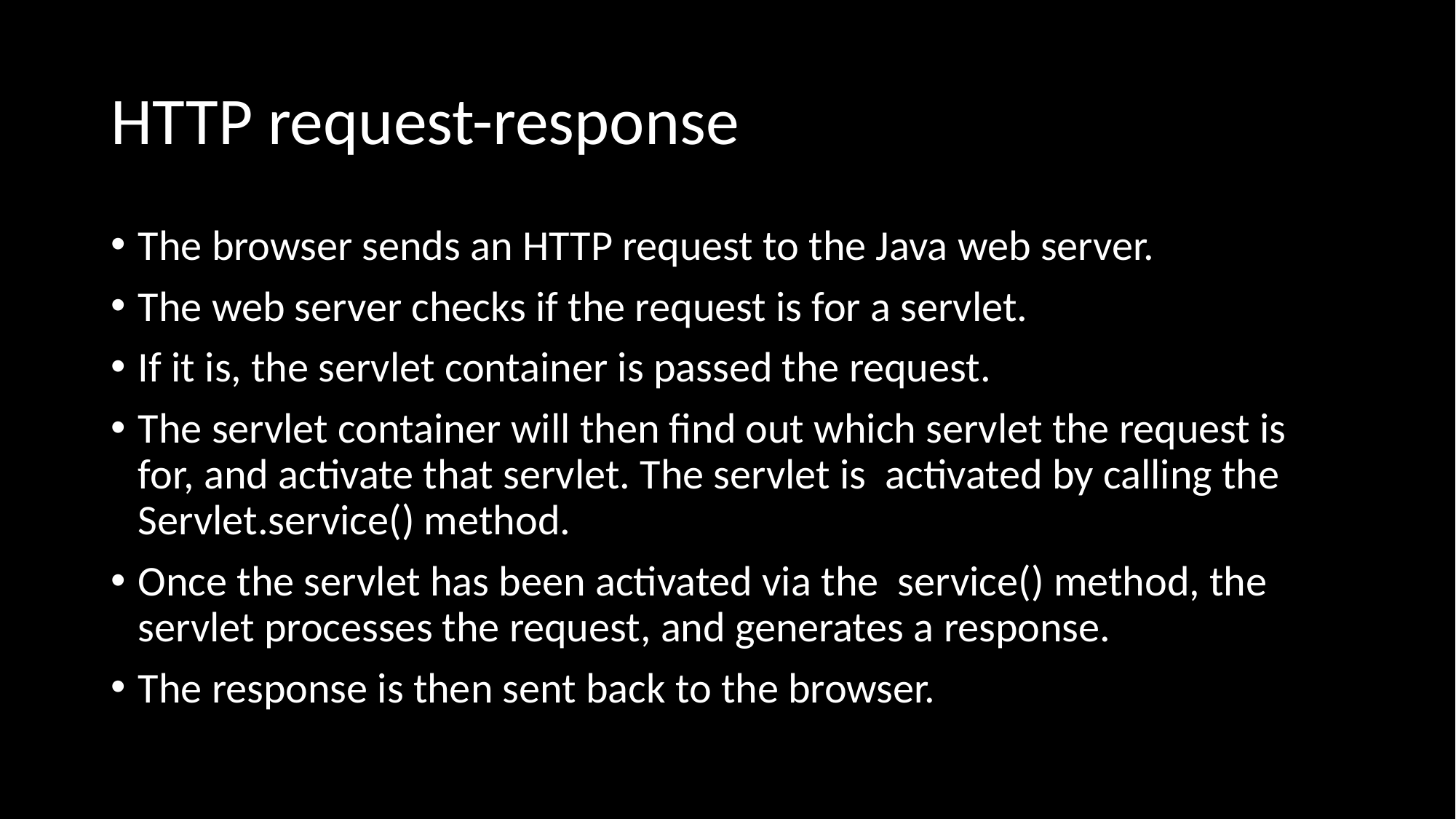

# HTTP request-response
The browser sends an HTTP request to the Java web server.
The web server checks if the request is for a servlet.
If it is, the servlet container is passed the request.
The servlet container will then find out which servlet the request is for, and activate that servlet. The servlet is  activated by calling the Servlet.service() method.
Once the servlet has been activated via the  service() method, the servlet processes the request, and generates a response.
The response is then sent back to the browser.